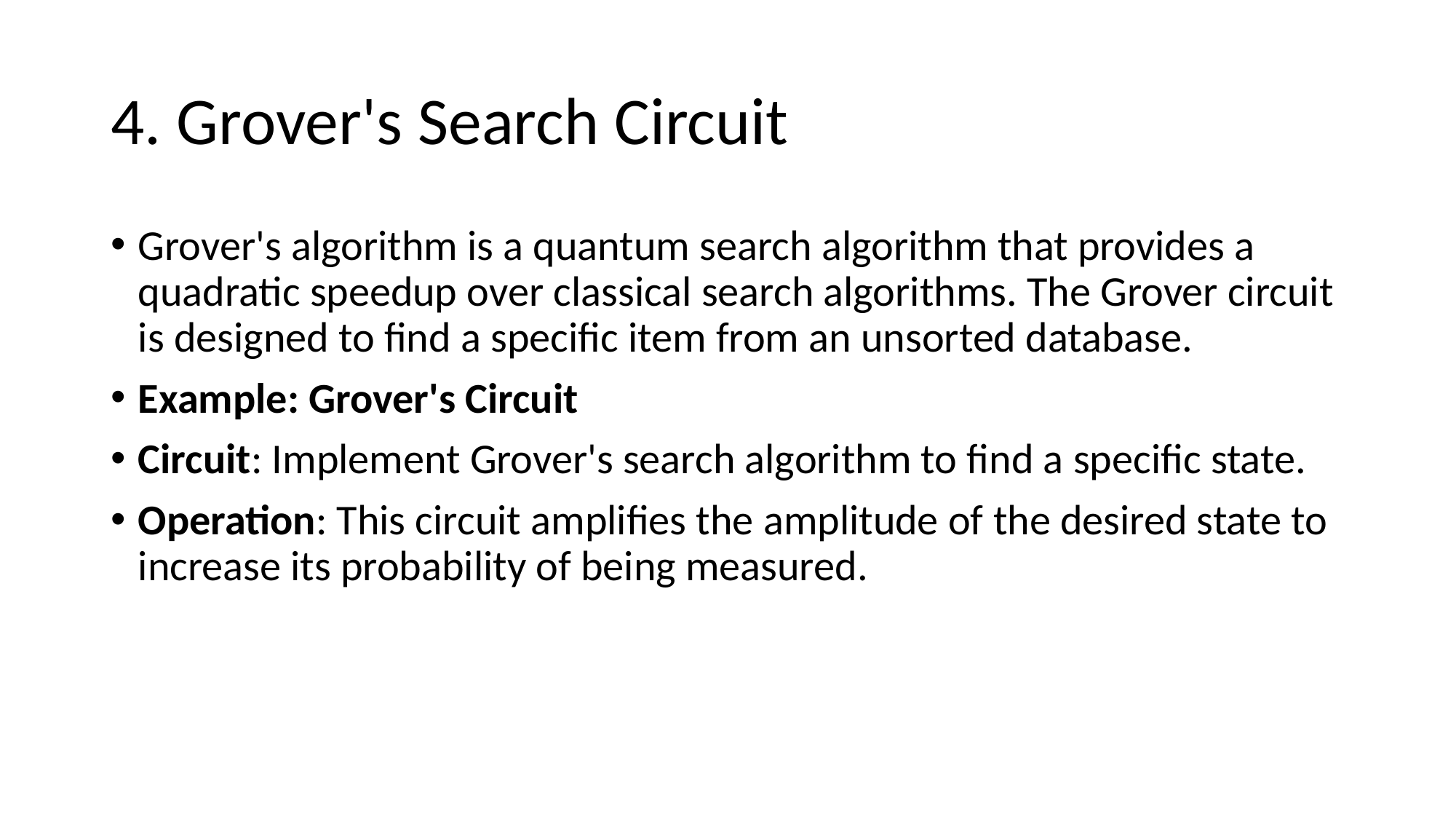

# 4. Grover's Search Circuit
Grover's algorithm is a quantum search algorithm that provides a quadratic speedup over classical search algorithms. The Grover circuit is designed to find a specific item from an unsorted database.
Example: Grover's Circuit
Circuit: Implement Grover's search algorithm to find a specific state.
Operation: This circuit amplifies the amplitude of the desired state to increase its probability of being measured.